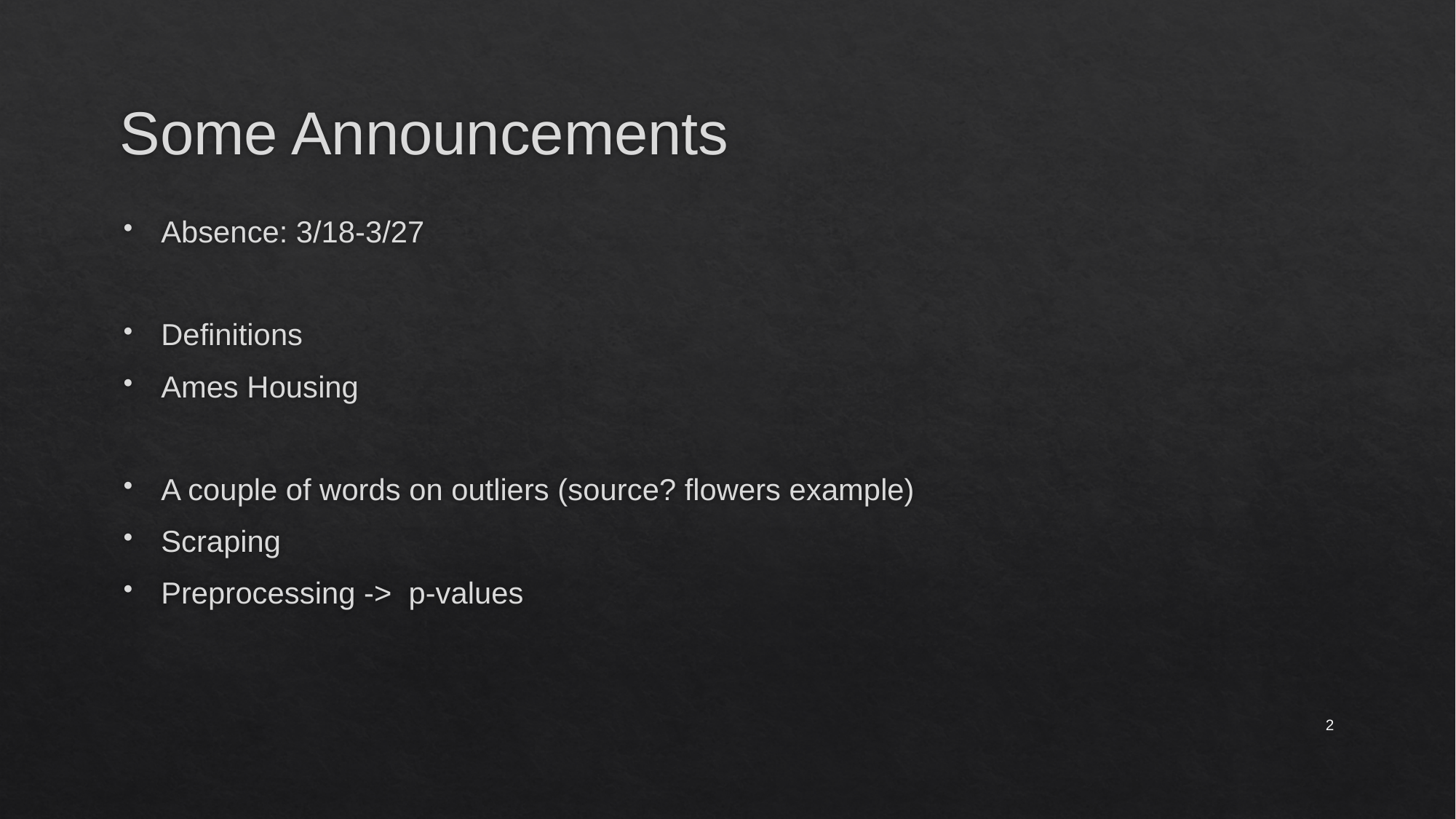

# Some Announcements
Absence: 3/18-3/27

Definitions
Ames Housing

A couple of words on outliers (source? flowers example)
Scraping
Preprocessing ->  p-values

2